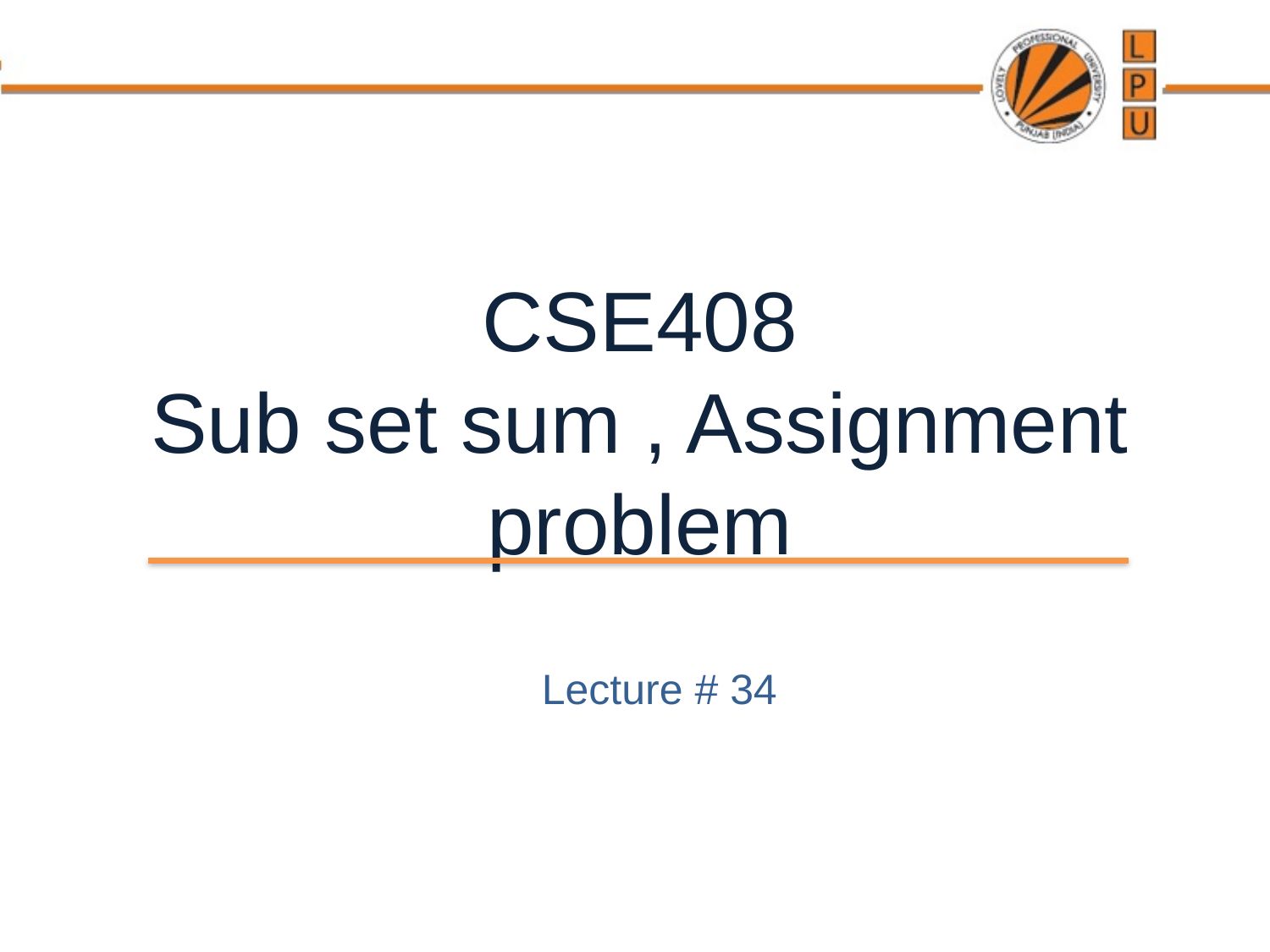

# CSE408 Sub set sum , Assignment problem
Lecture # 34